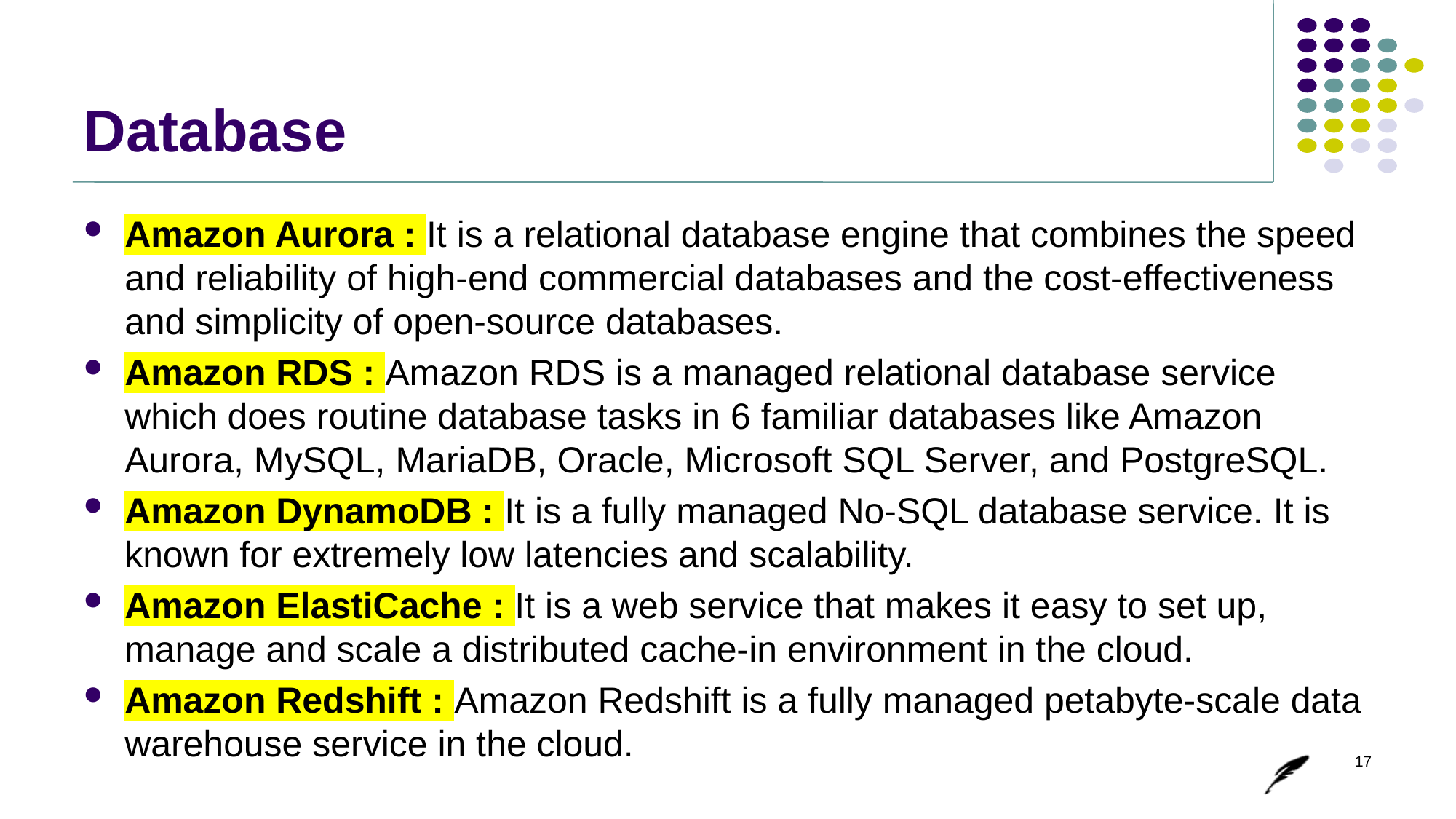

# Database
Amazon Aurora : It is a relational database engine that combines the speed and reliability of high-end commercial databases and the cost-effectiveness and simplicity of open-source databases.
Amazon RDS : Amazon RDS is a managed relational database service which does routine database tasks in 6 familiar databases like Amazon Aurora, MySQL, MariaDB, Oracle, Microsoft SQL Server, and PostgreSQL.
Amazon DynamoDB : It is a fully managed No-SQL database service. It is known for extremely low latencies and scalability.
Amazon ElastiCache : It is a web service that makes it easy to set up, manage and scale a distributed cache-in environment in the cloud.
Amazon Redshift : Amazon Redshift is a fully managed petabyte-scale data warehouse service in the cloud.
17